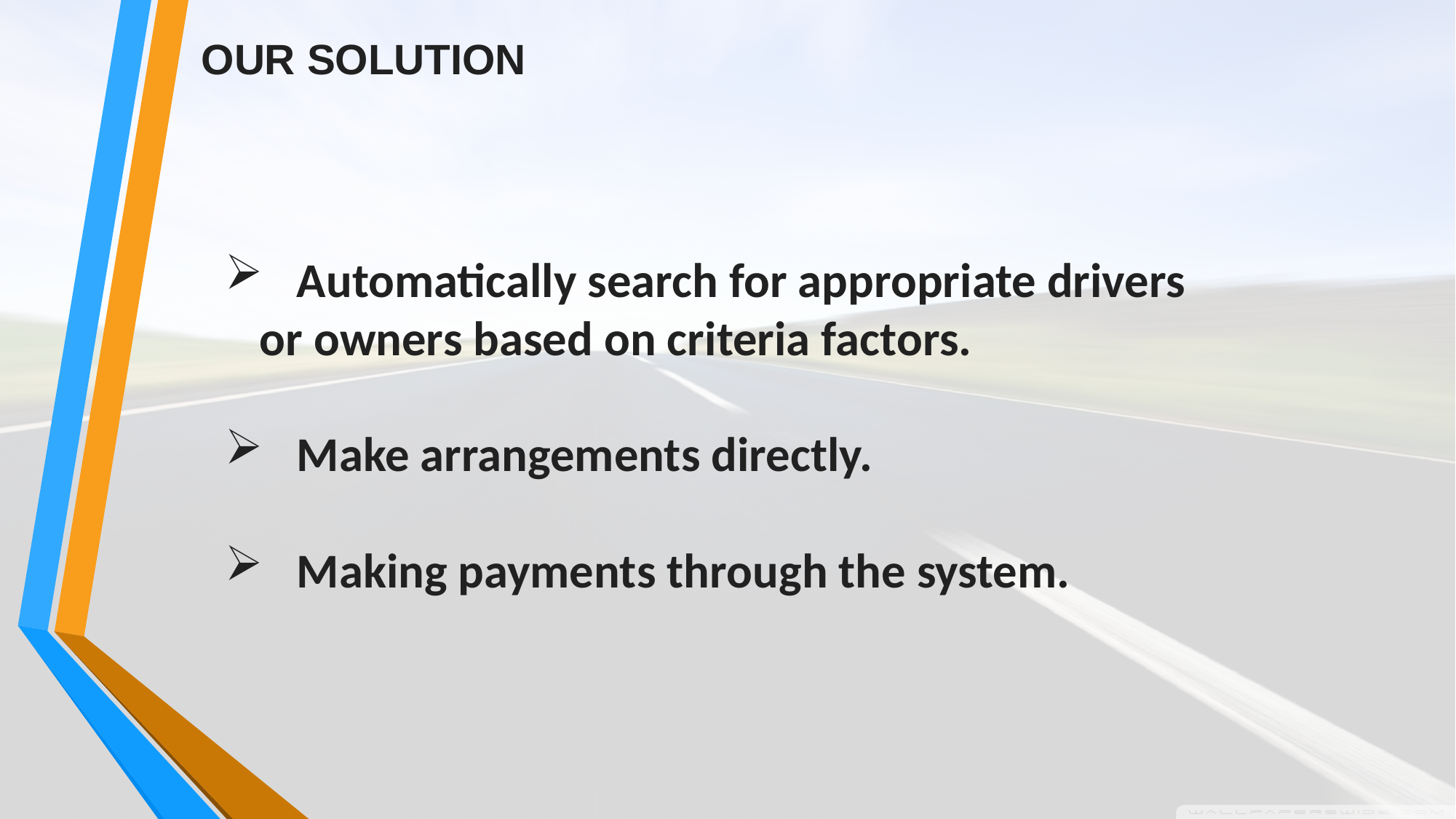

OUR SOLUTION
   Automatically search for appropriate drivers or owners based on criteria factors.

   Make arrangements directly.

   Making payments through the system.